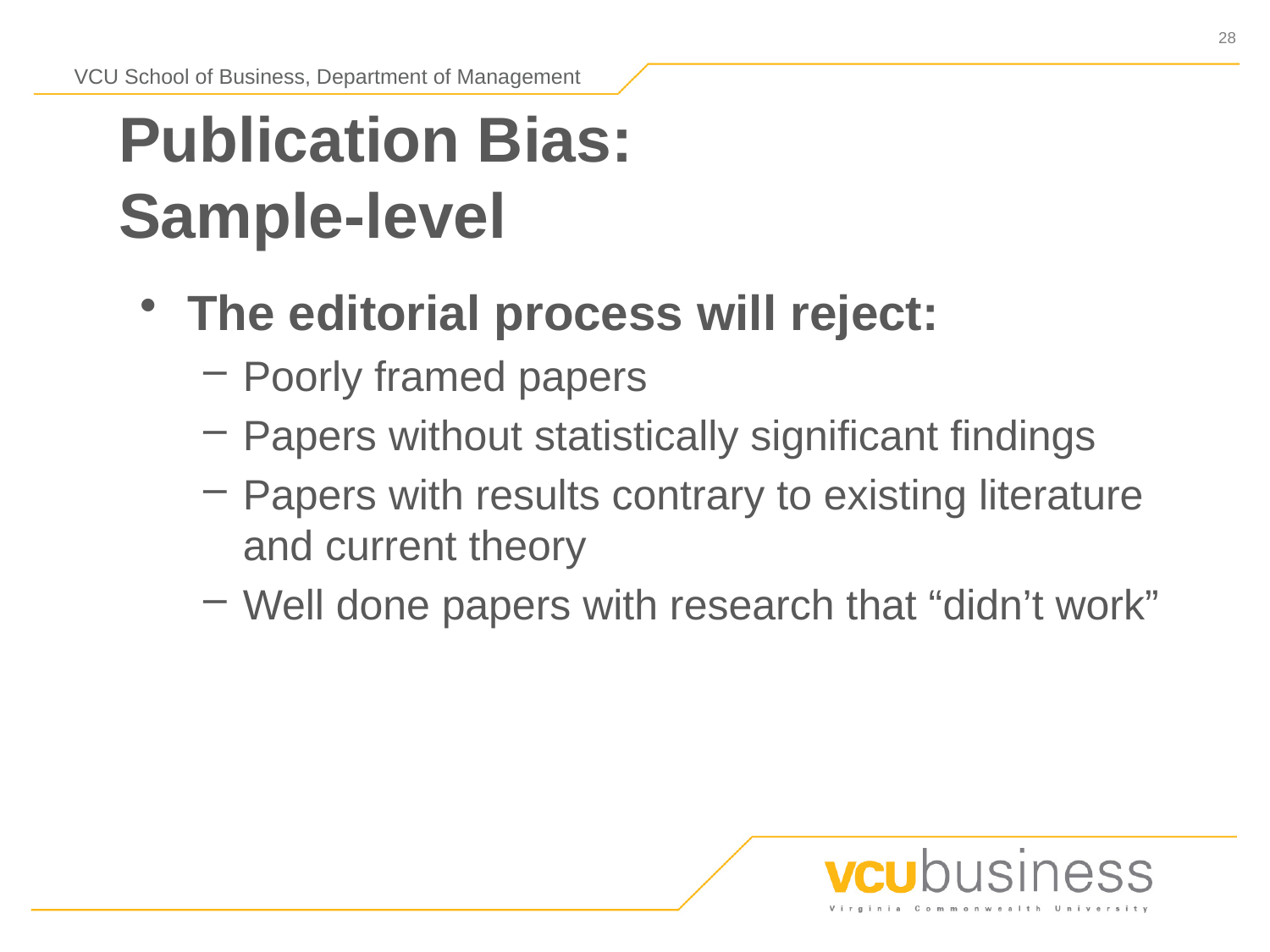

# Publication Bias: Sample-level
The editorial process will reject:
Poorly framed papers
Papers without statistically significant findings
Papers with results contrary to existing literature and current theory
Well done papers with research that “didn’t work”